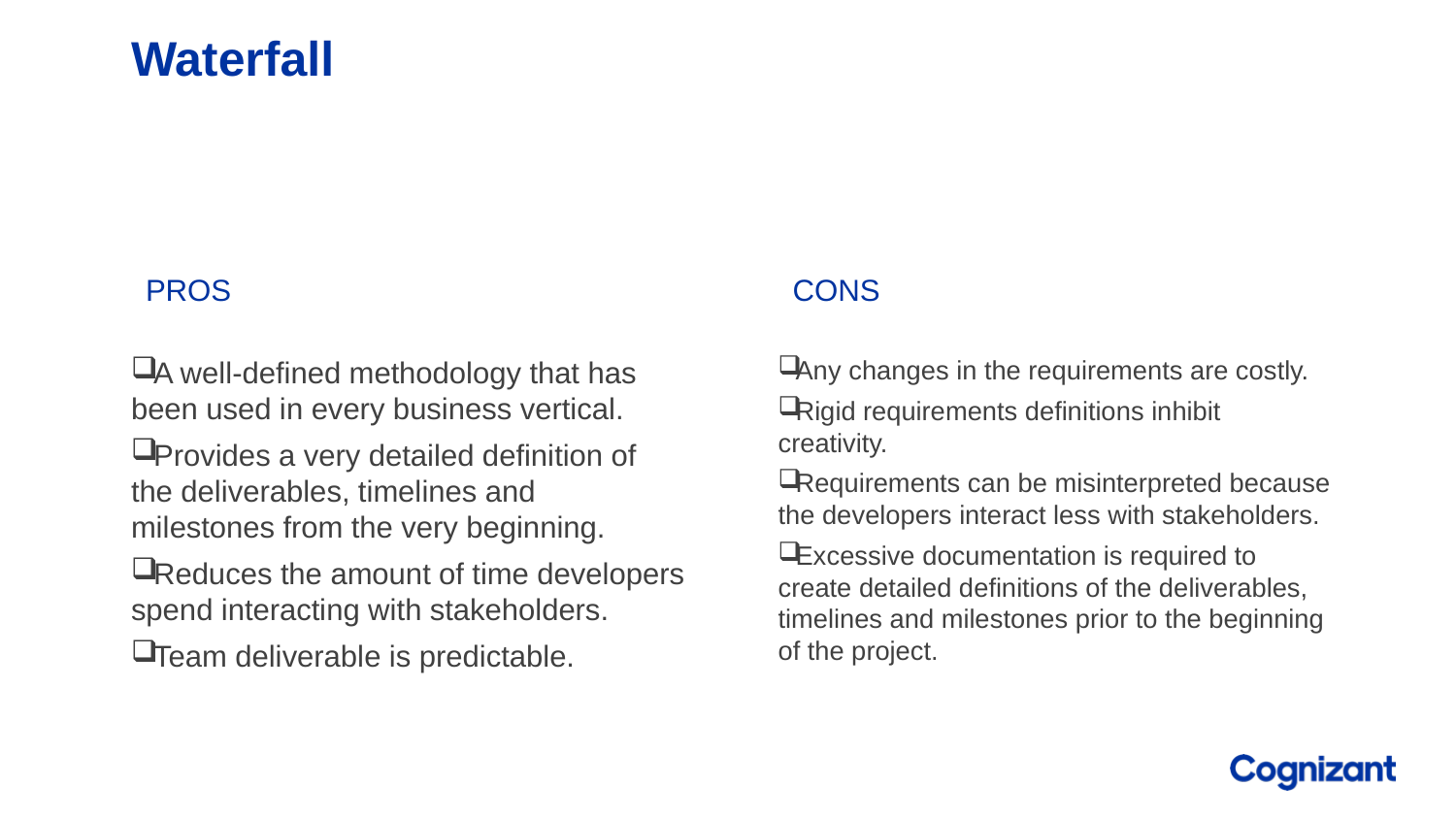

# Waterfall
Pros
Cons
Any changes in the requirements are costly.
Rigid requirements definitions inhibit creativity.
Requirements can be misinterpreted because the developers interact less with stakeholders.
Excessive documentation is required to create detailed definitions of the deliverables, timelines and milestones prior to the beginning of the project.
A well-defined methodology that has been used in every business vertical.
Provides a very detailed definition of the deliverables, timelines and milestones from the very beginning.
Reduces the amount of time developers spend interacting with stakeholders.
Team deliverable is predictable.